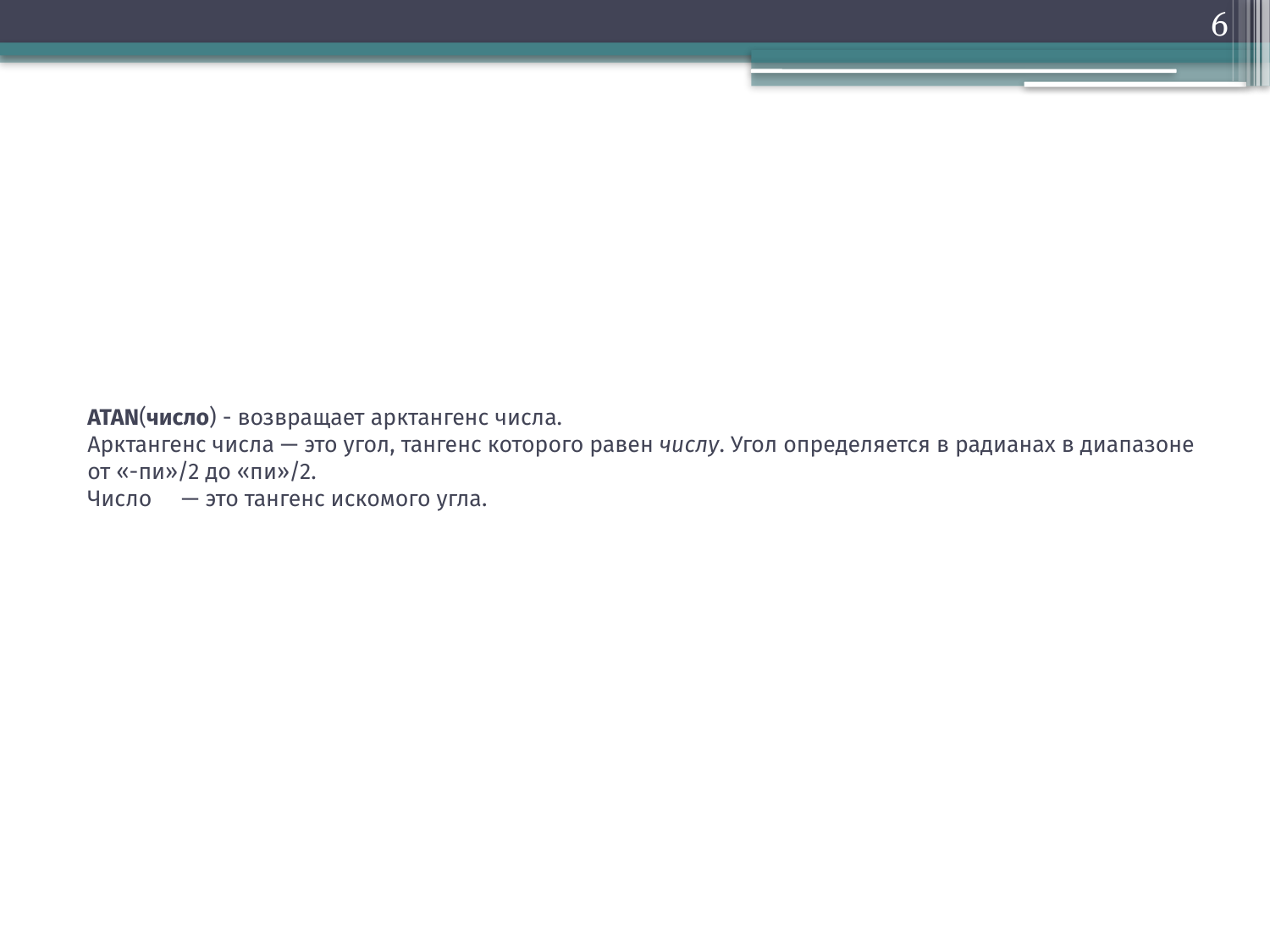

6
# ATAN(число) - возвращает арктангенс числа. Арктангенс числа — это угол, тангенс которого равен числу. Угол определяется в радианах в диапазоне от «-пи»/2 до «пи»/2. Число     — это тангенс искомого угла.